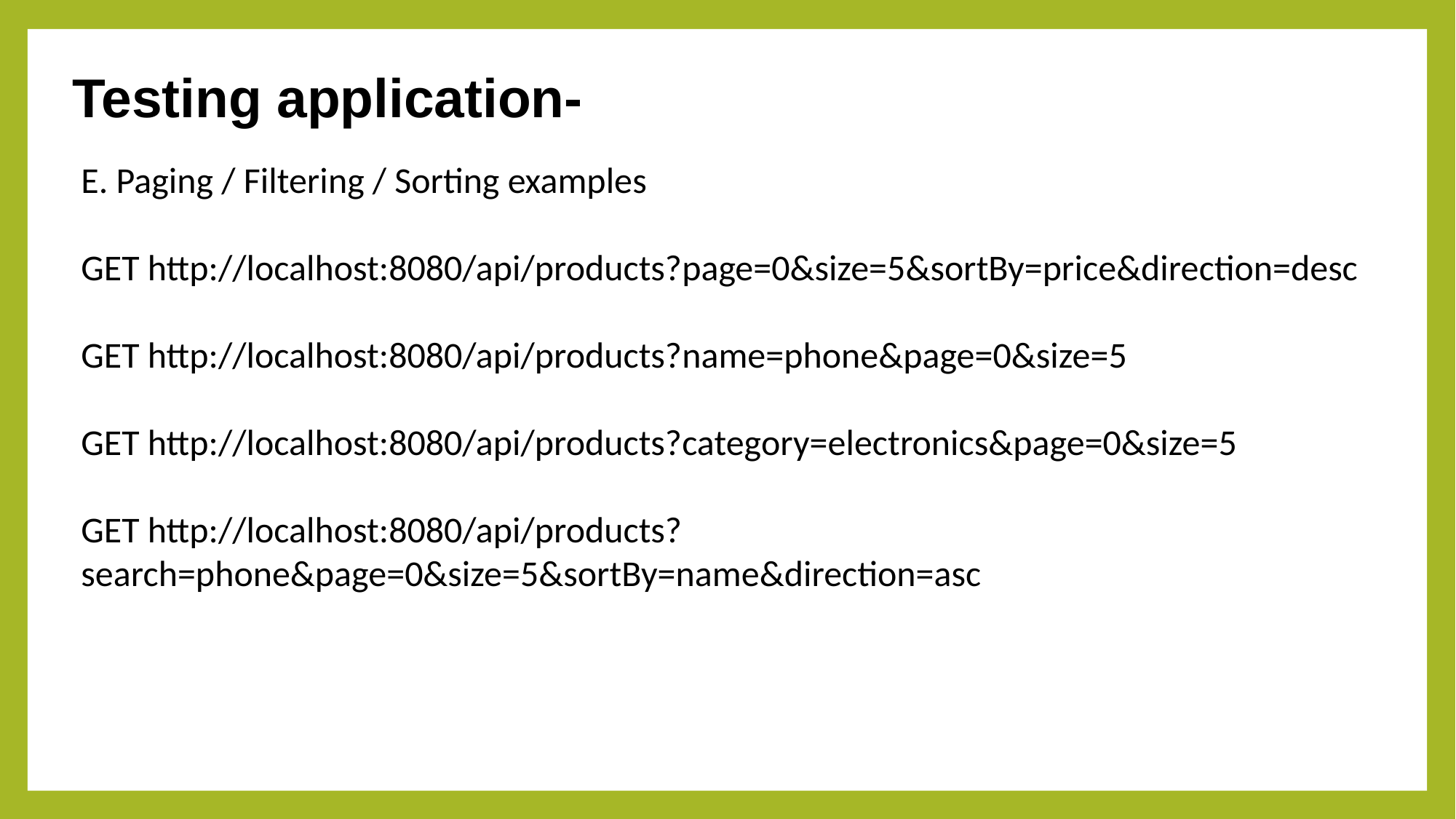

Testing application-
E. Paging / Filtering / Sorting examples

GET http://localhost:8080/api/products?page=0&size=5&sortBy=price&direction=desc

GET http://localhost:8080/api/products?name=phone&page=0&size=5

GET http://localhost:8080/api/products?category=electronics&page=0&size=5

GET http://localhost:8080/api/products?search=phone&page=0&size=5&sortBy=name&direction=asc